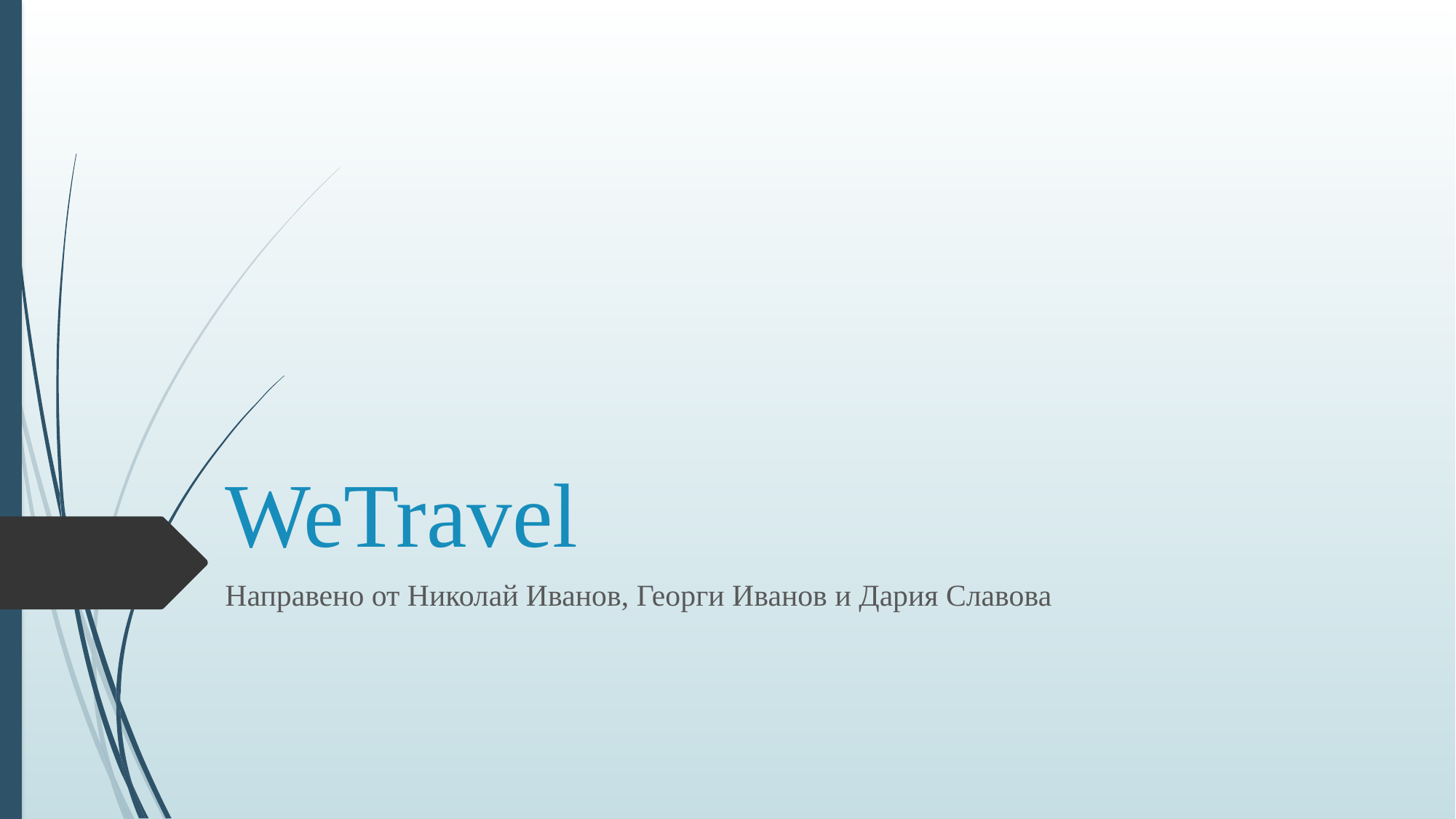

# WeTravel
Направено от Николай Иванов, Георги Иванов и Дария Славова